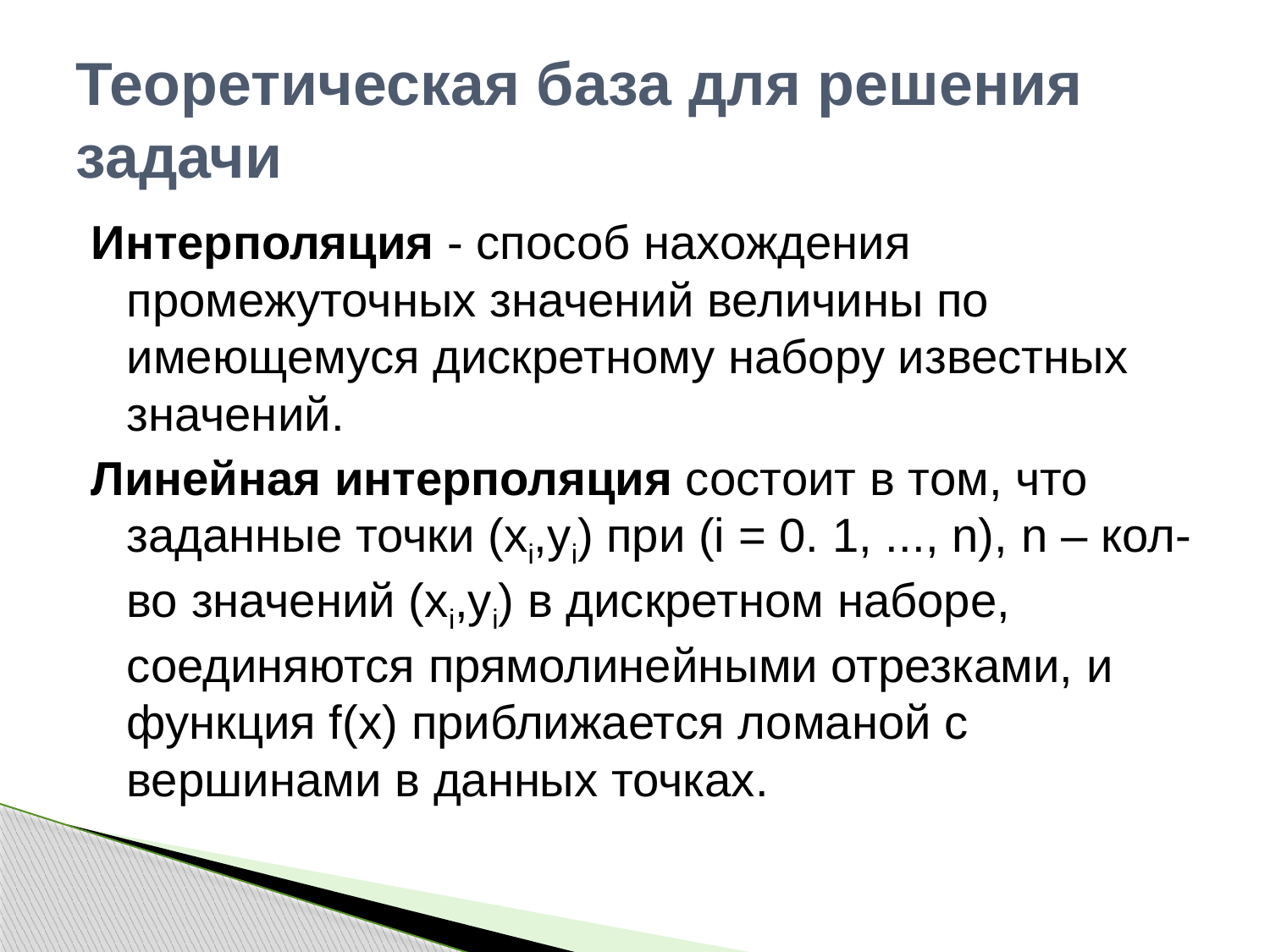

# Теоретическая база для решения задачи
Интерполяция - способ нахождения промежуточных значений величины по имеющемуся дискретному набору известных значений.
Линейная интерполяция состоит в том, что заданные точки (xi,yi) при (i = 0. 1, ..., n), n – кол-во значений (xi,yi) в дискретном наборе, соединяются прямолинейными отрезками, и функция f(x) приближается ломаной с вершинами в данных точках.